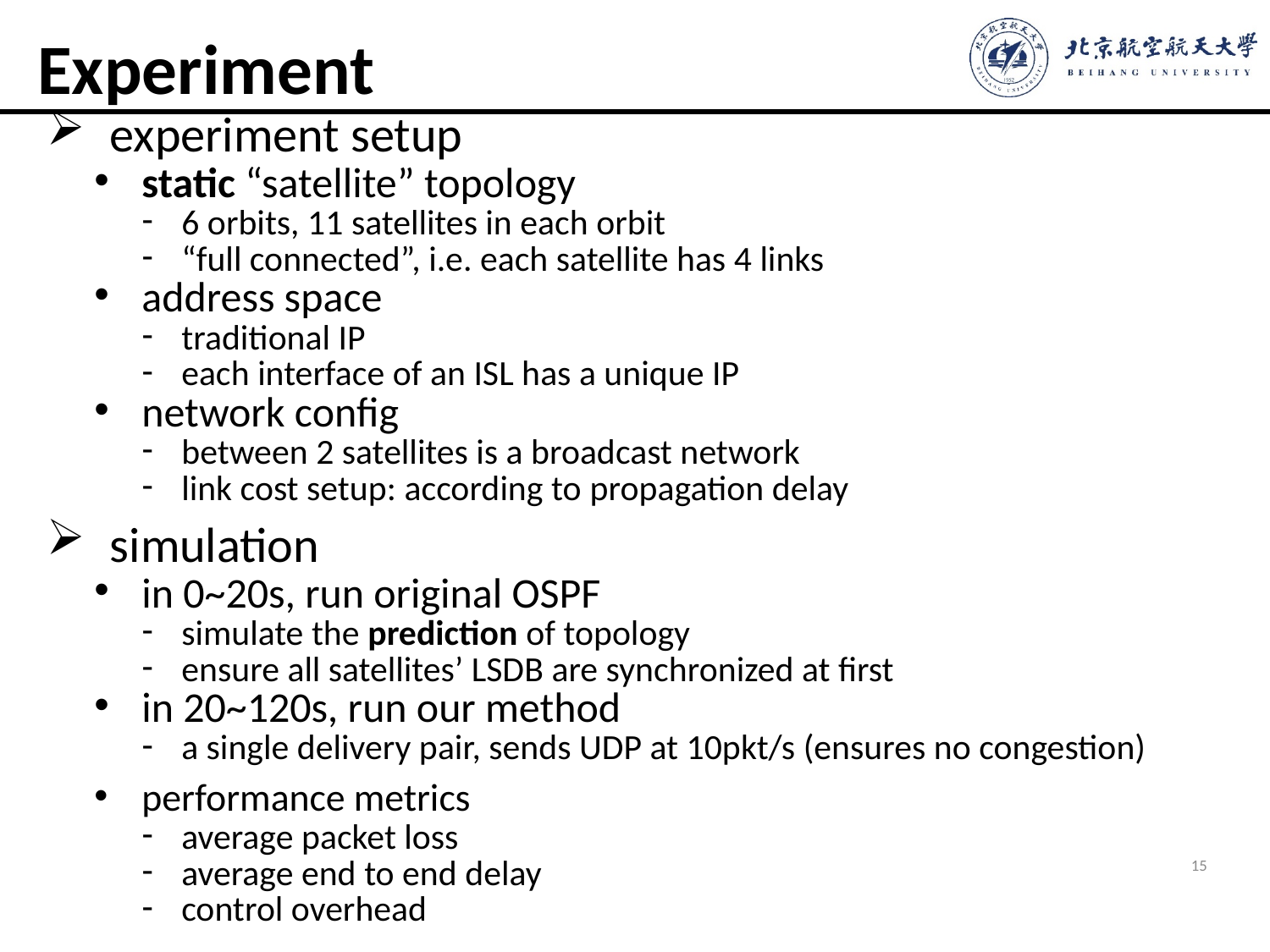

# Experiment
experiment setup
static “satellite” topology
6 orbits, 11 satellites in each orbit
“full connected”, i.e. each satellite has 4 links
address space
traditional IP
each interface of an ISL has a unique IP
network config
between 2 satellites is a broadcast network
link cost setup: according to propagation delay
simulation
in 0~20s, run original OSPF
simulate the prediction of topology
ensure all satellites’ LSDB are synchronized at first
in 20~120s, run our method
a single delivery pair, sends UDP at 10pkt/s (ensures no congestion)
performance metrics
average packet loss
average end to end delay
control overhead

15